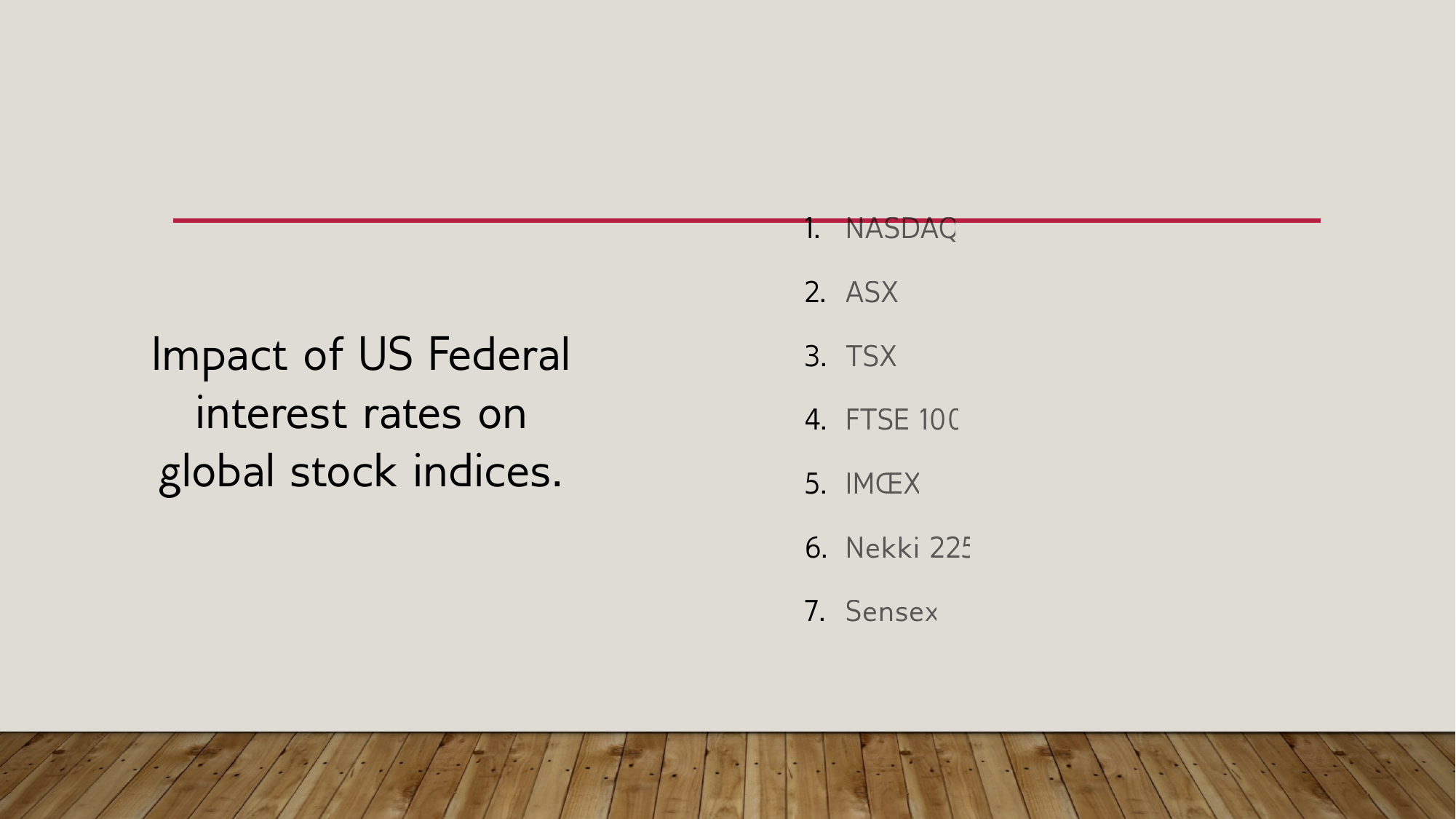

NASDAQ
ASX
TSX
FTSE 100
IMOEX
Nekki 225
Sensex
# Impact of US Federal interest rates on global stock indices.